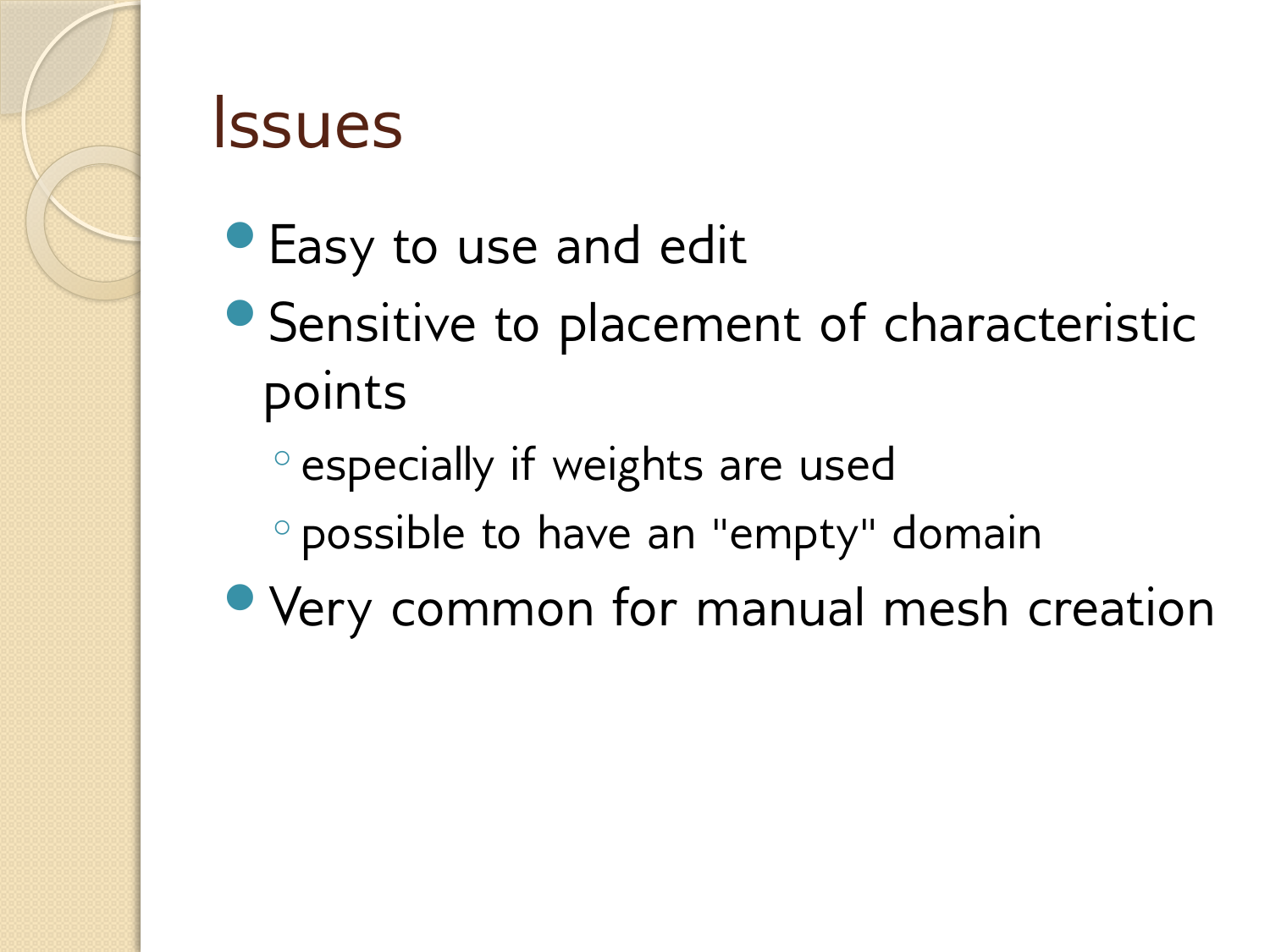

# Issues
Easy to use and edit
Sensitive to placement of characteristic points
especially if weights are used
possible to have an "empty" domain
Very common for manual mesh creation